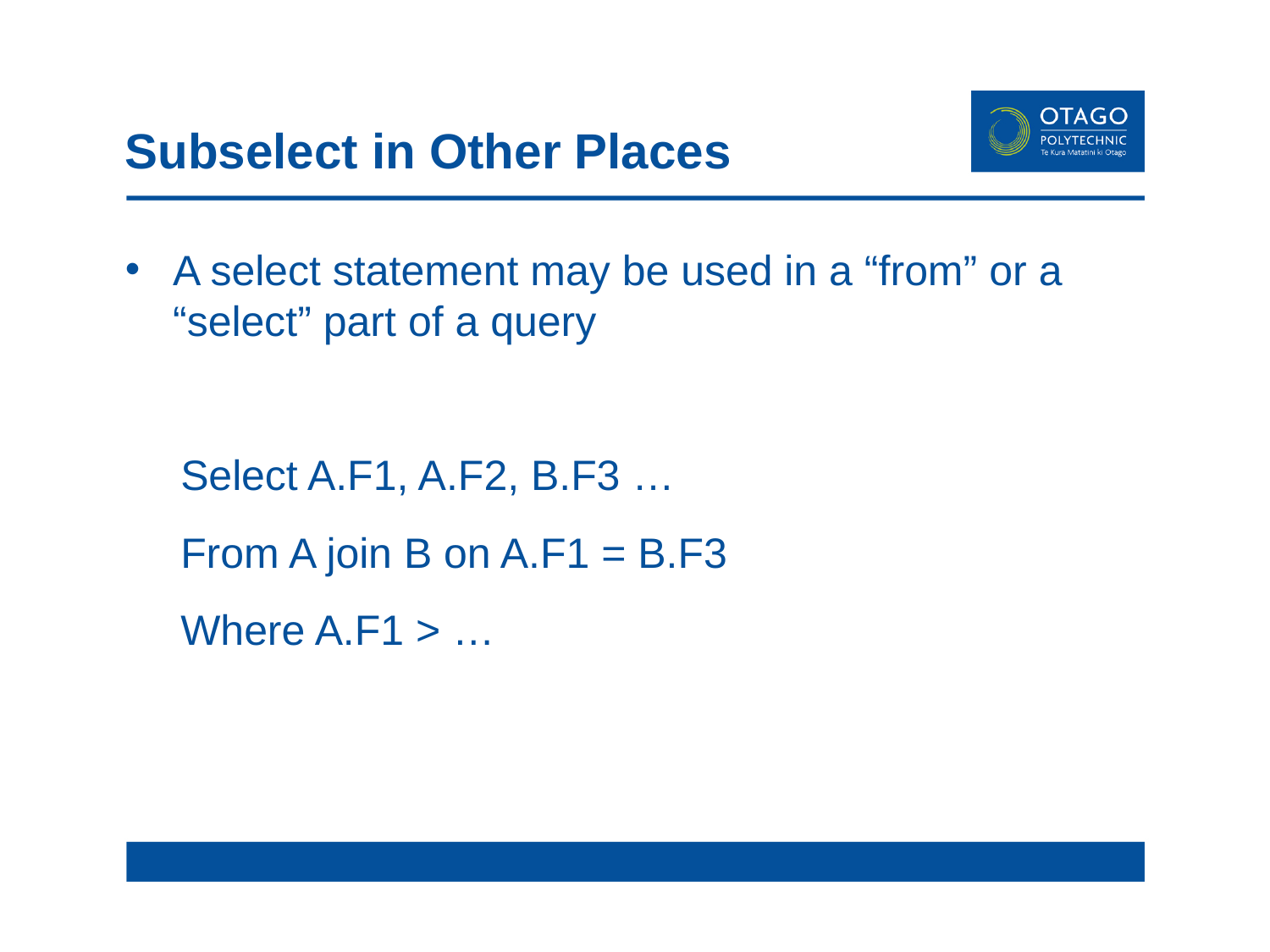

# Subselect in Other Places
A select statement may be used in a “from” or a “select” part of a query

Select A.F1, A.F2, B.F3 …
From A join B on A.F1 = B.F3
Where A.F1 > …